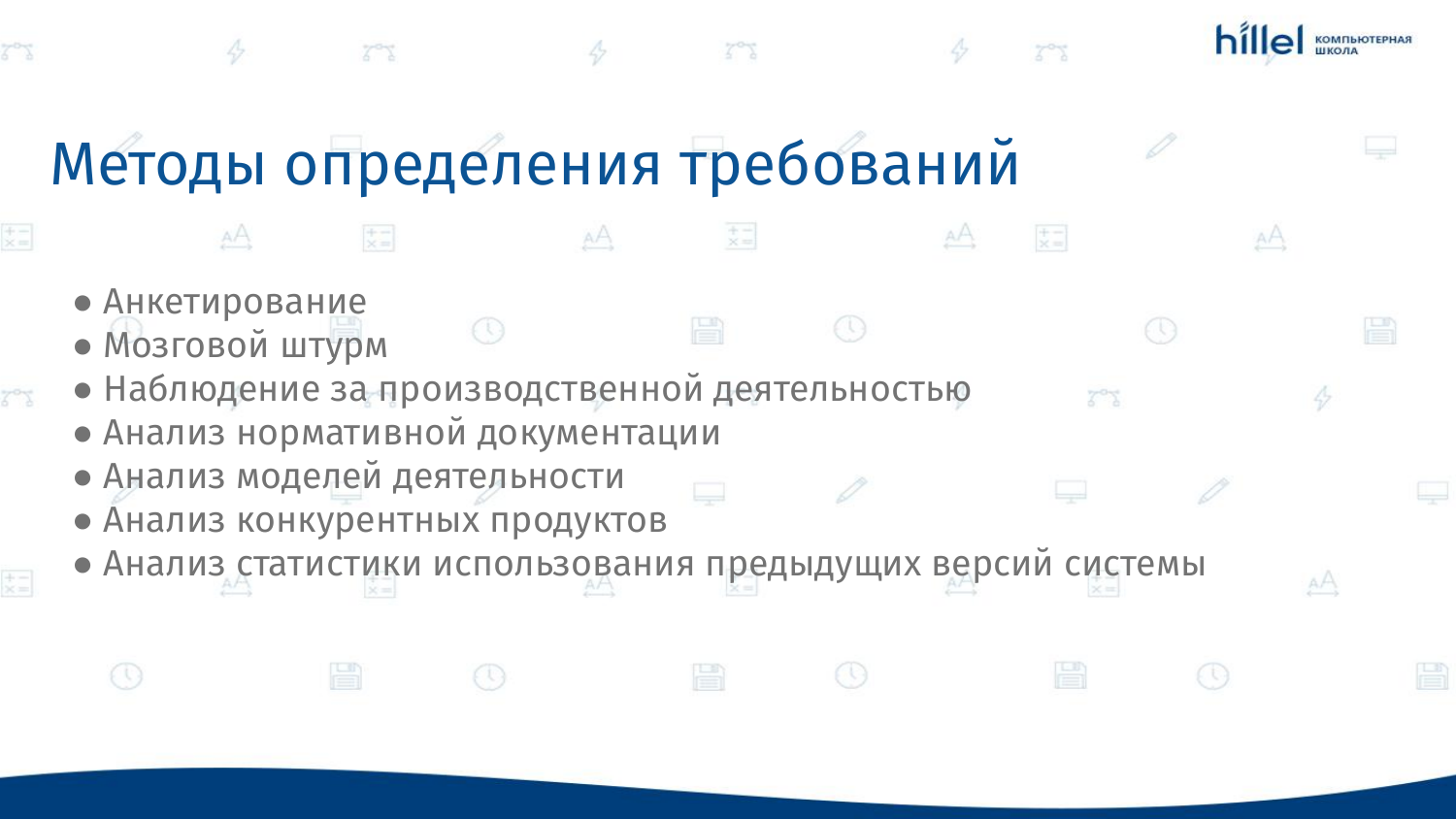

Методы определения требований
● Анкетирование
● Мозговой штурм
● Наблюдение за производственной деятельностью
● Анализ нормативной документации
● Анализ моделей деятельности
● Анализ конкурентных продуктов
● Анализ статистики использования предыдущих версий системы